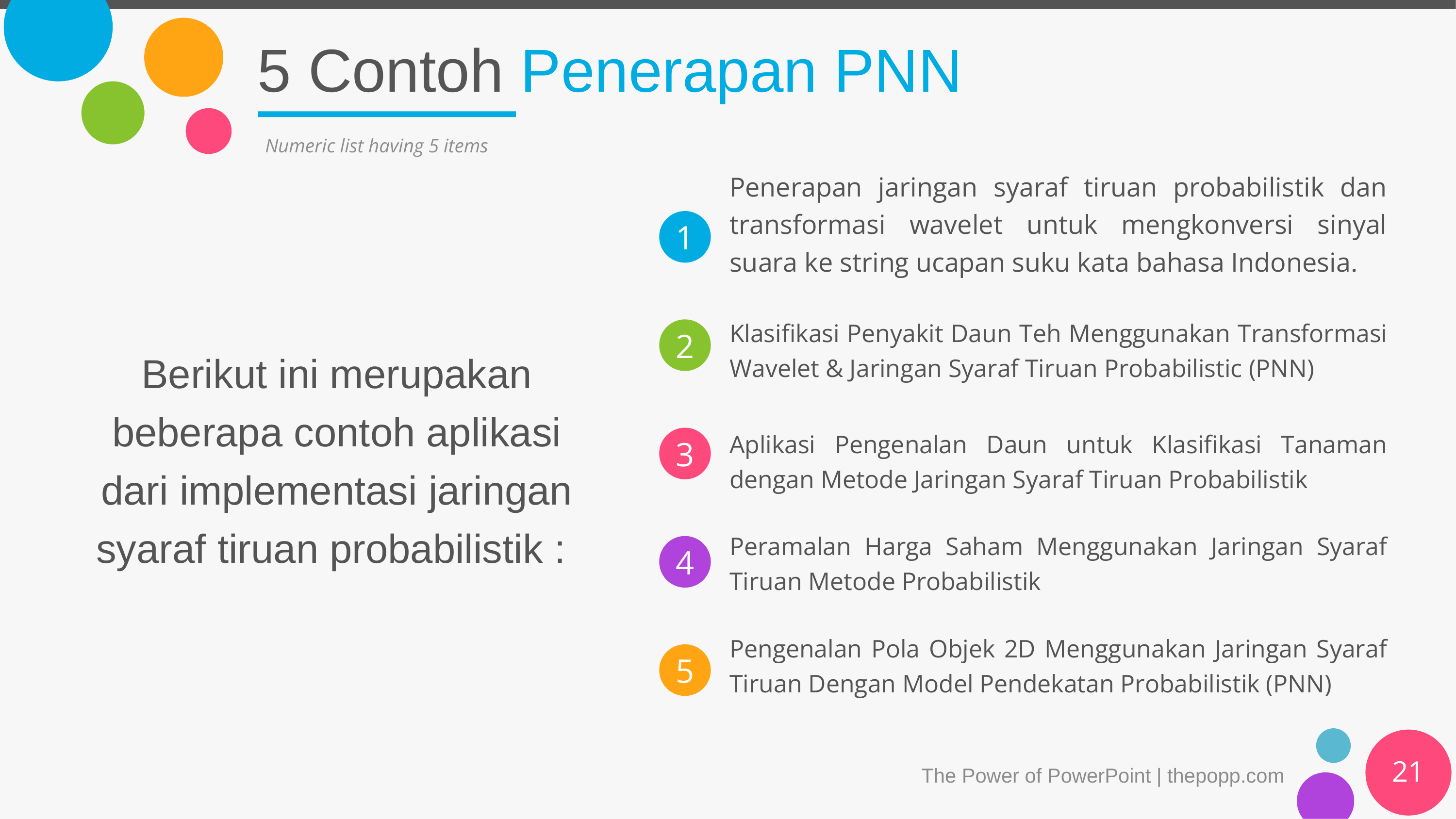

# 5 Contoh Penerapan PNN

Penerapan jaringan syaraf tiruan probabilistik dan transformasi wavelet untuk mengkonversi sinyal suara ke string ucapan suku kata bahasa Indonesia.
Numeric list having 5 items

Klasifikasi Penyakit Daun Teh Menggunakan Transformasi Wavelet & Jaringan Syaraf Tiruan Probabilistic (PNN)
Berikut ini merupakan beberapa contoh aplikasi dari implementasi jaringan syaraf tiruan probabilistik :

Aplikasi Pengenalan Daun untuk Klasifikasi Tanaman dengan Metode Jaringan Syaraf Tiruan Probabilistik

Peramalan Harga Saham Menggunakan Jaringan Syaraf Tiruan Metode Probabilistik

Pengenalan Pola Objek 2D Menggunakan Jaringan Syaraf Tiruan Dengan Model Pendekatan Probabilistik (PNN)
21
The Power of PowerPoint | thepopp.com